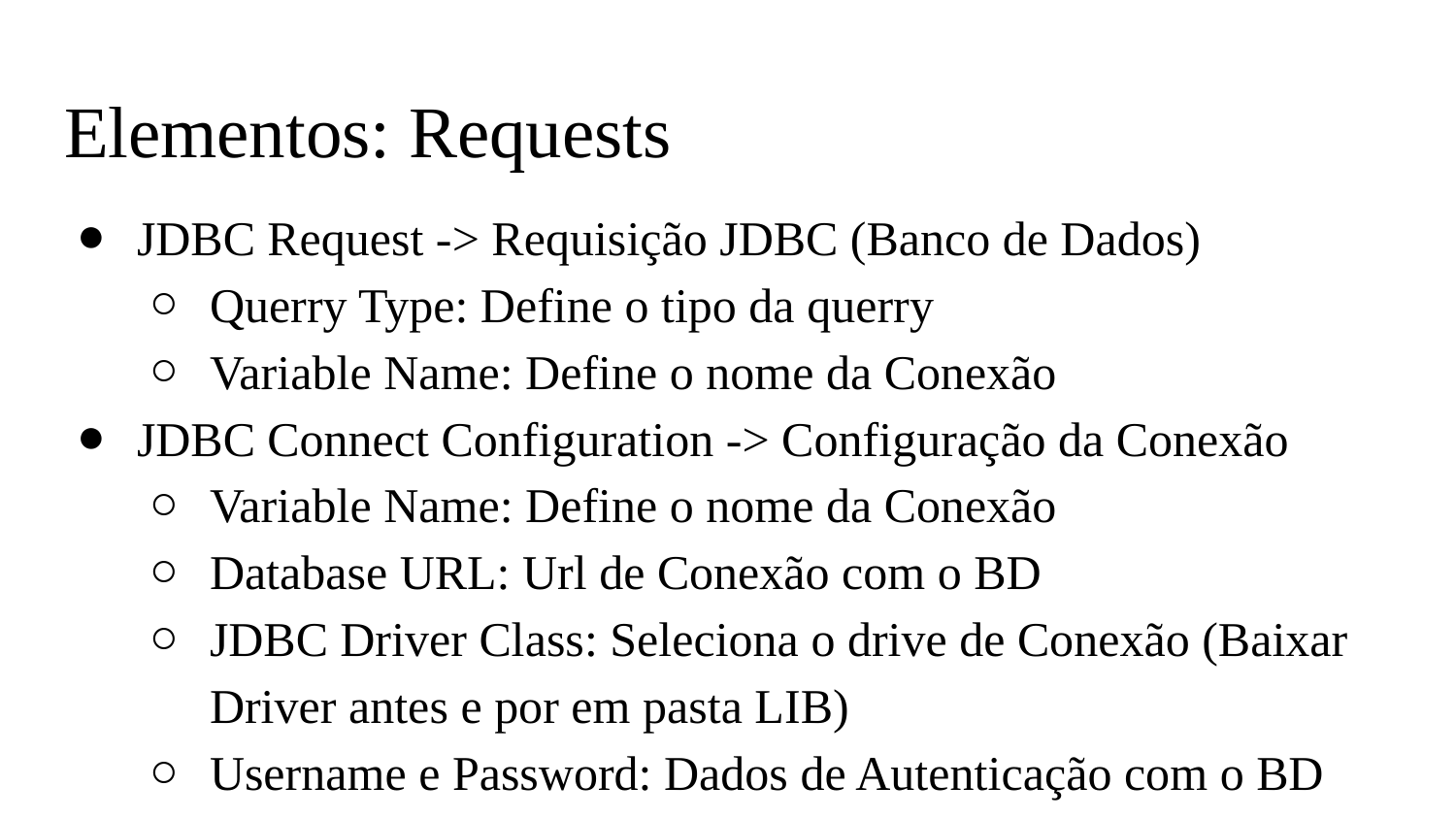

# Elementos: Requests
JDBC Request -> Requisição JDBC (Banco de Dados)
Querry Type: Define o tipo da querry
Variable Name: Define o nome da Conexão
JDBC Connect Configuration -> Configuração da Conexão
Variable Name: Define o nome da Conexão
Database URL: Url de Conexão com o BD
JDBC Driver Class: Seleciona o drive de Conexão (Baixar Driver antes e por em pasta LIB)
Username e Password: Dados de Autenticação com o BD